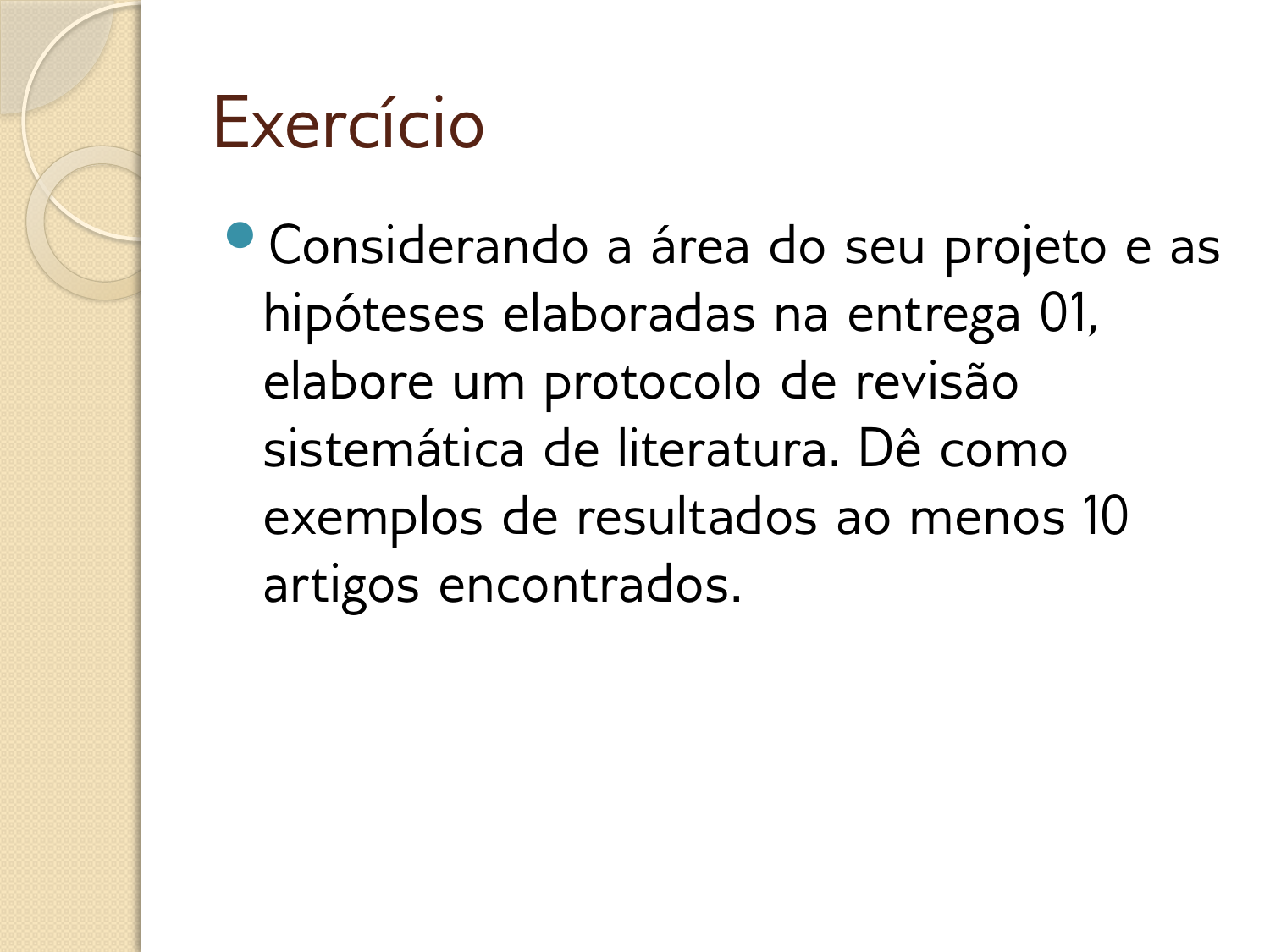

# Exercício
Considerando a área do seu projeto e as hipóteses elaboradas na entrega 01, elabore um protocolo de revisão sistemática de literatura. Dê como exemplos de resultados ao menos 10 artigos encontrados.